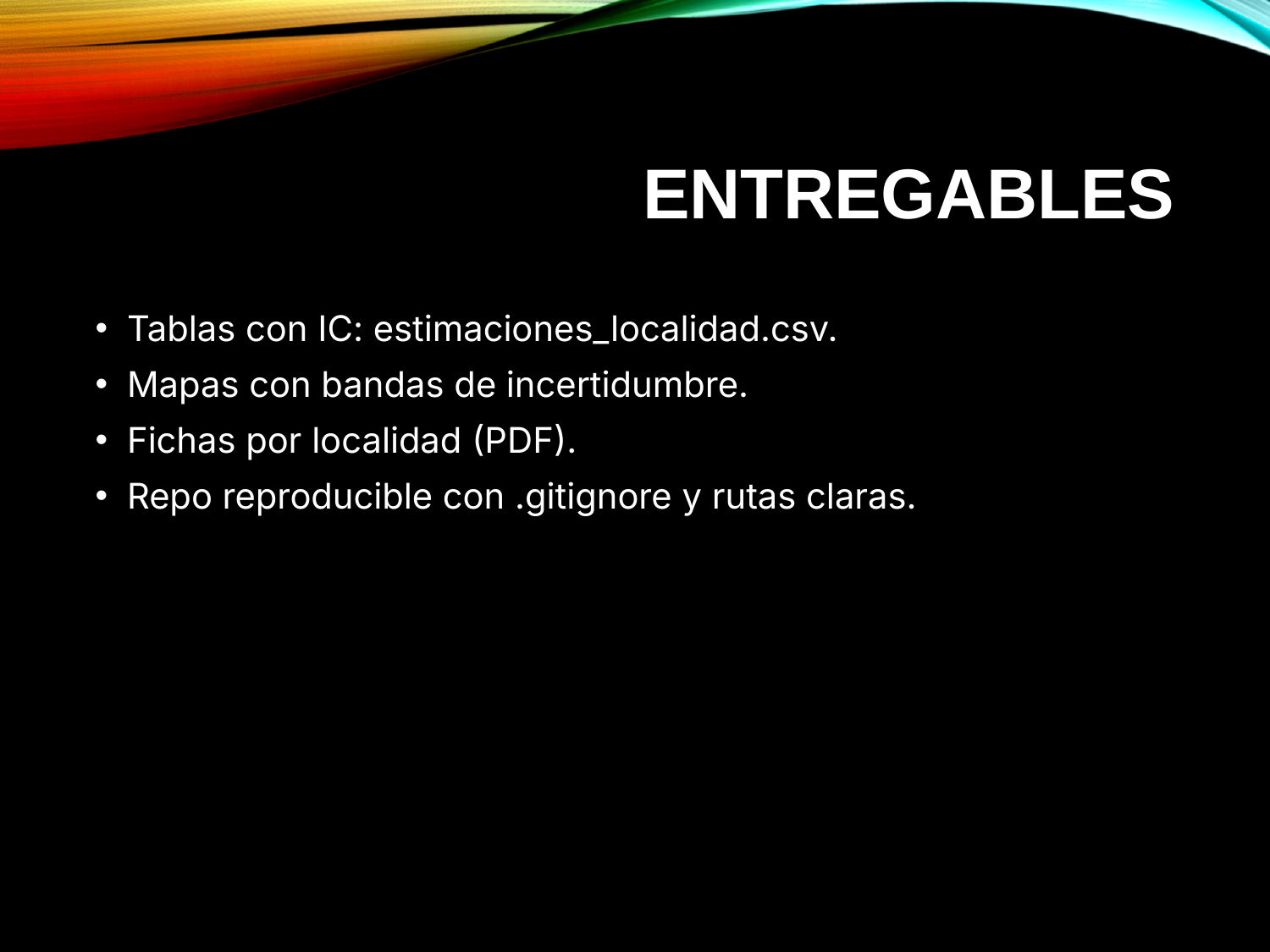

# ENTREGABLES
Tablas con IC: estimaciones_localidad.csv.
Mapas con bandas de incertidumbre.
Fichas por localidad (PDF).
Repo reproducible con .gitignore y rutas claras.